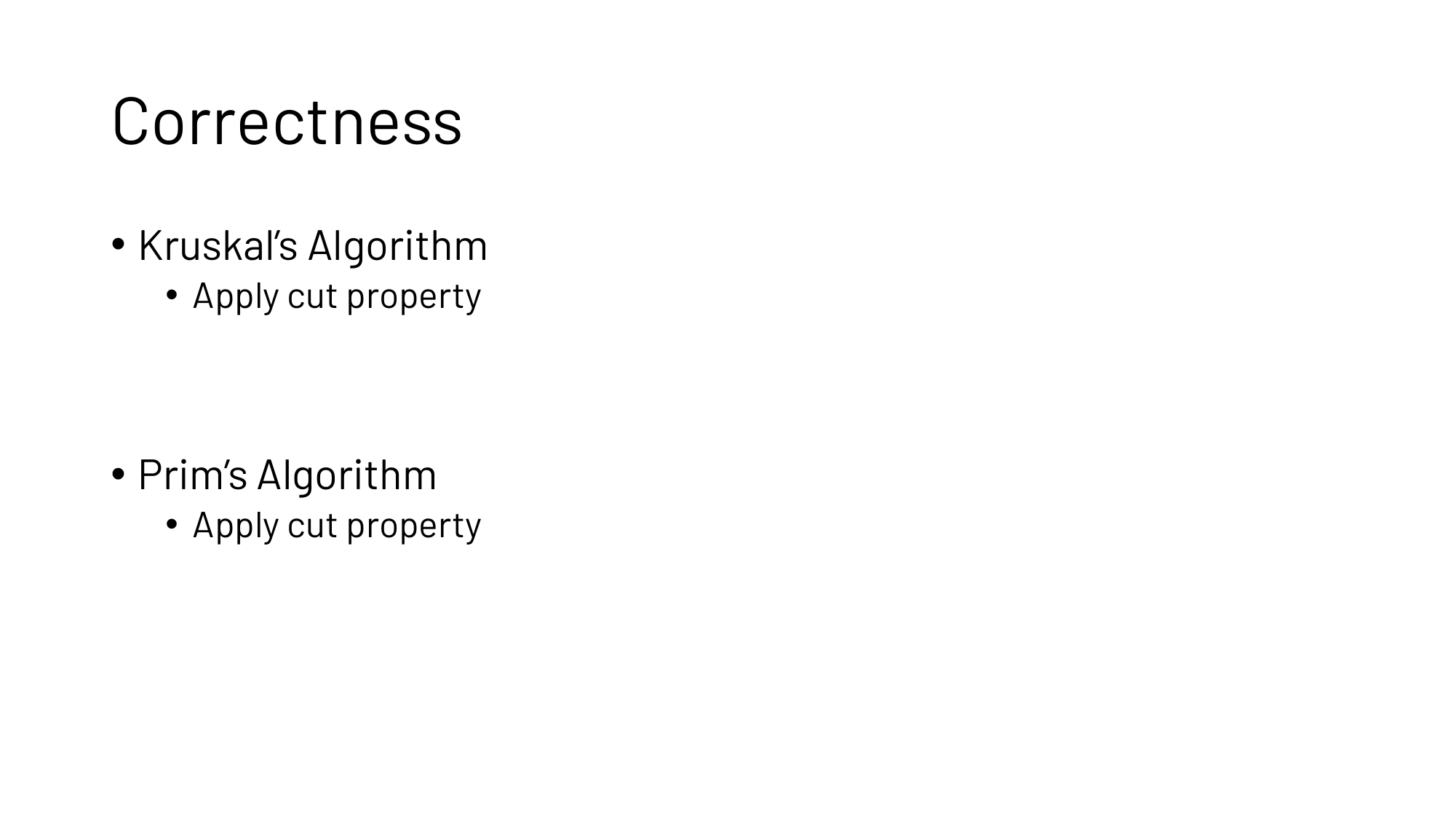

# Correctness
Kruskal’s Algorithm
Apply cut property

Prim’s Algorithm
Apply cut property